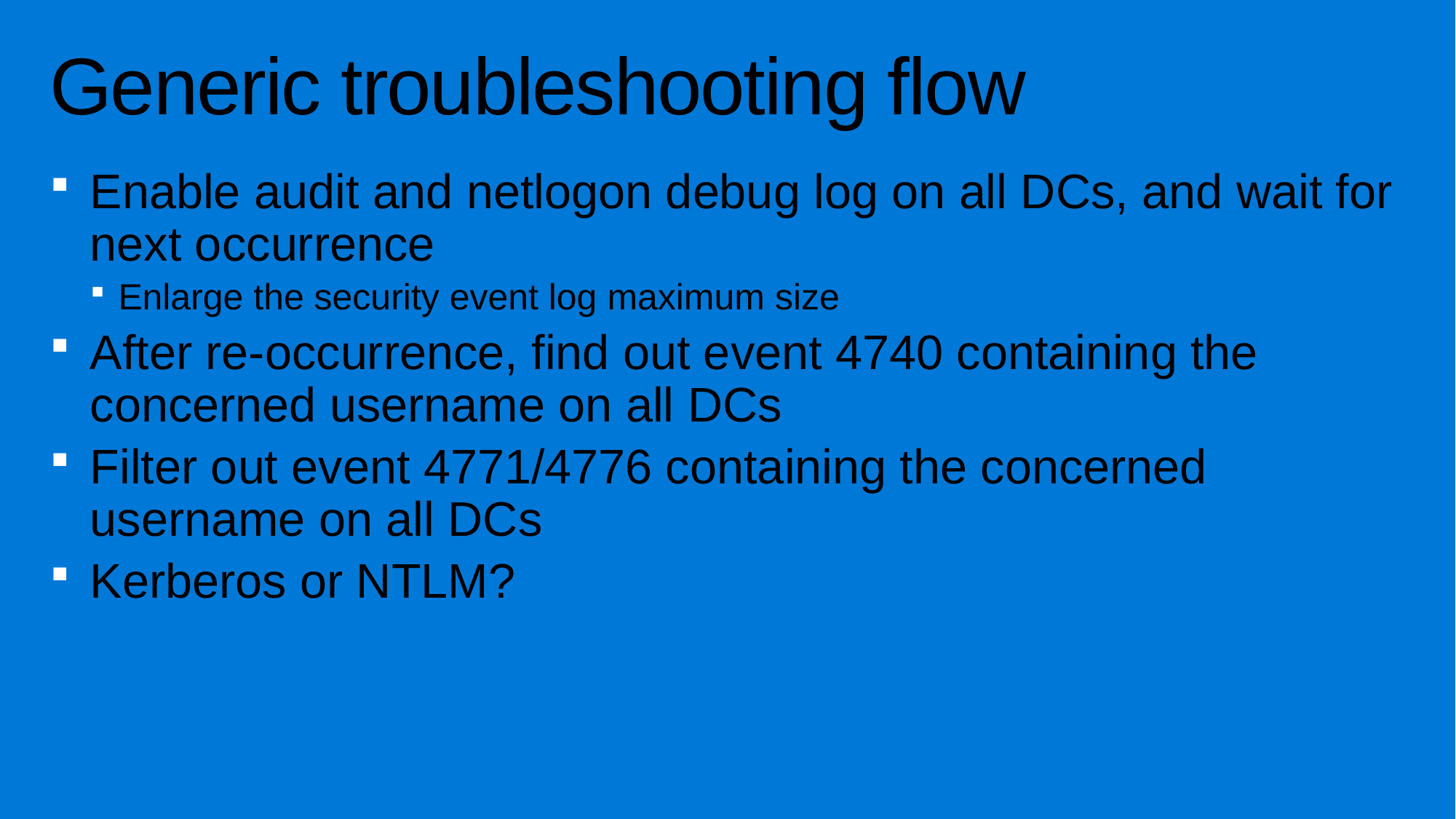

# Generic troubleshooting flow
Enable audit and netlogon debug log on all DCs, and wait for next occurrence
Enlarge the security event log maximum size
After re-occurrence, find out event 4740 containing the concerned username on all DCs
Filter out event 4771/4776 containing the concerned username on all DCs
Kerberos or NTLM?